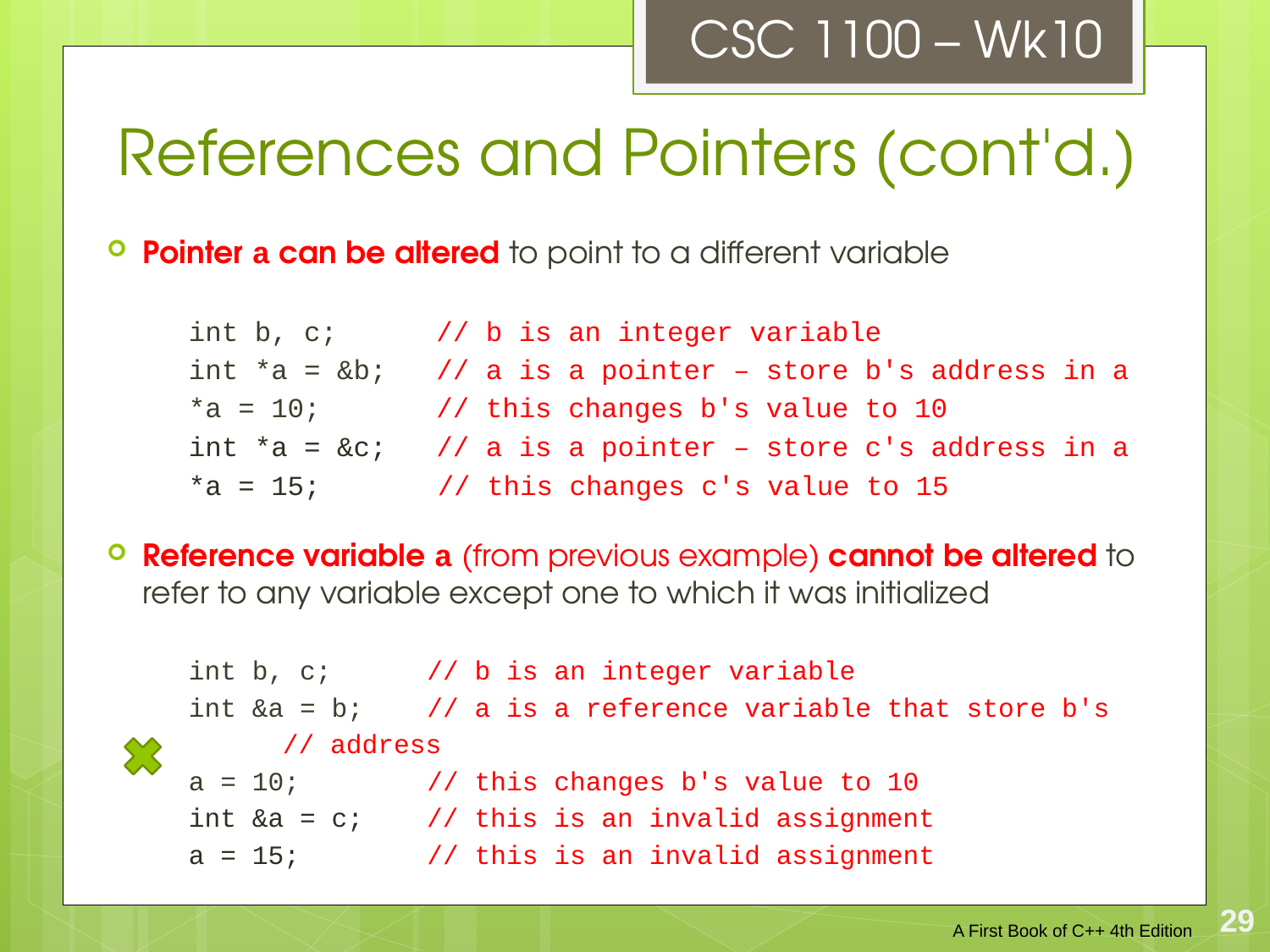

CSC 1100 – Wk10
# References and Pointers (cont'd.)
Pointer a can be altered to point to a different variable

int b, c;      // b is an integer variable
int *a = &b;   // a is a pointer – store b's address in a
*a = 10;       // this changes b's value to 10
int *a = &c;   // a is a pointer – store c's address in a
*a = 15;	    // this changes c's value to 15

Reference variable a (from previous example) cannot be altered to refer to any variable except one to which it was initialized

int b, c;      // b is an integer variable
int &a = b;    // a is a reference variable that store b's
			    // address
a = 10;        // this changes b's value to 10
int &a = c;    // this is an invalid assignment
a = 15;        // this is an invalid assignment

29
A First Book of C++ 4th Edition